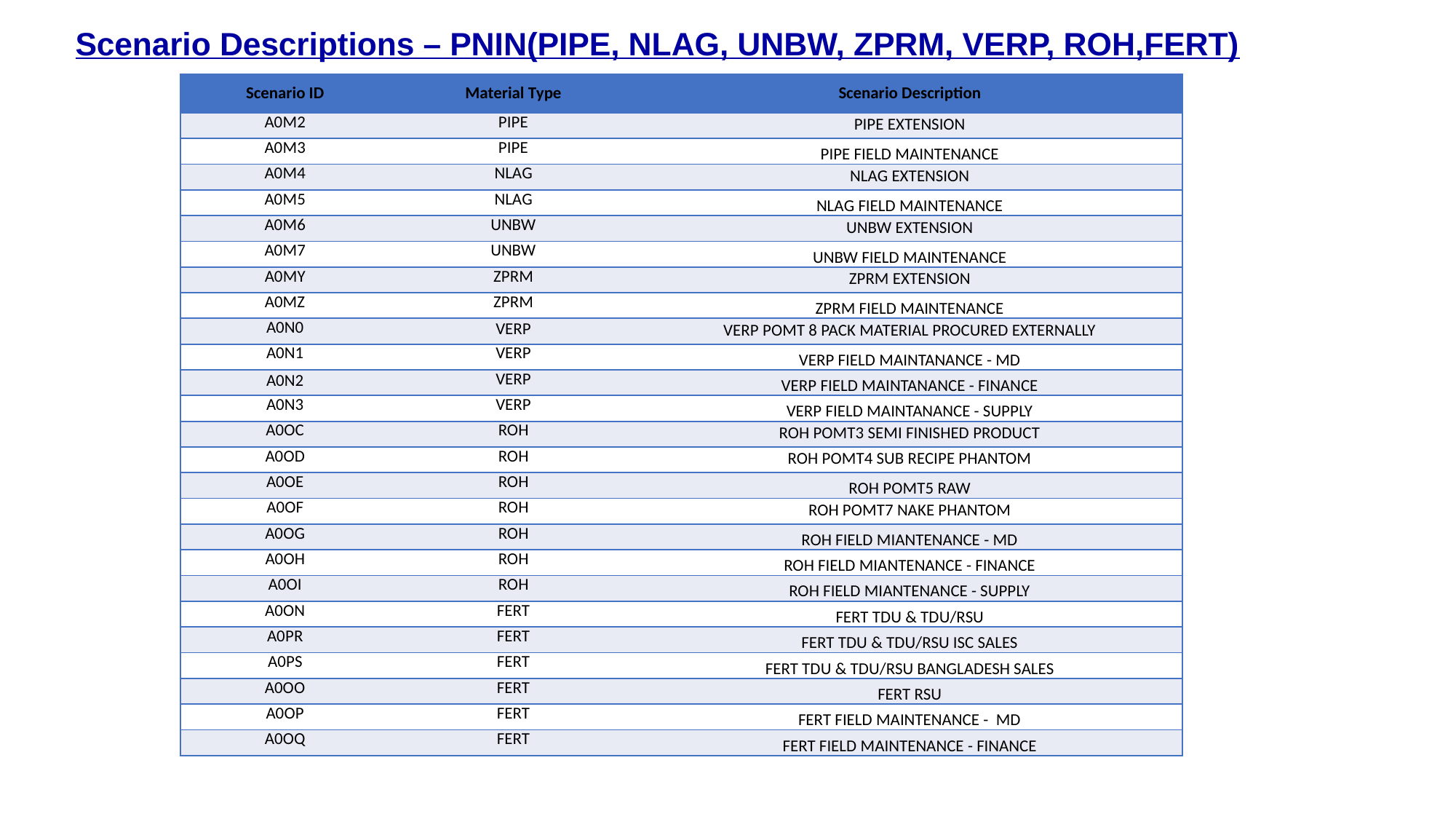

# Scenario Descriptions – PNIN(PIPE, NLAG, UNBW, ZPRM, VERP, ROH,FERT)
| Scenario ID | Material Type | Scenario Description |
| --- | --- | --- |
| A0M2 | PIPE | PIPE EXTENSION |
| A0M3 | PIPE | PIPE FIELD MAINTENANCE |
| A0M4 | NLAG | NLAG EXTENSION |
| A0M5 | NLAG | NLAG FIELD MAINTENANCE |
| A0M6 | UNBW | UNBW EXTENSION |
| A0M7 | UNBW | UNBW FIELD MAINTENANCE |
| A0MY | ZPRM | ZPRM EXTENSION |
| A0MZ | ZPRM | ZPRM FIELD MAINTENANCE |
| A0N0 | VERP | VERP POMT 8 PACK MATERIAL PROCURED EXTERNALLY |
| A0N1 | VERP | VERP FIELD MAINTANANCE - MD |
| A0N2 | VERP | VERP FIELD MAINTANANCE - FINANCE |
| A0N3 | VERP | VERP FIELD MAINTANANCE - SUPPLY |
| A0OC | ROH | ROH POMT3 SEMI FINISHED PRODUCT |
| A0OD | ROH | ROH POMT4 SUB RECIPE PHANTOM |
| A0OE | ROH | ROH POMT5 RAW |
| A0OF | ROH | ROH POMT7 NAKE PHANTOM |
| A0OG | ROH | ROH FIELD MIANTENANCE - MD |
| A0OH | ROH | ROH FIELD MIANTENANCE - FINANCE |
| A0OI | ROH | ROH FIELD MIANTENANCE - SUPPLY |
| A0ON | FERT | FERT TDU & TDU/RSU |
| A0PR | FERT | FERT TDU & TDU/RSU ISC SALES |
| A0PS | FERT | FERT TDU & TDU/RSU BANGLADESH SALES |
| A0OO | FERT | FERT RSU |
| A0OP | FERT | FERT FIELD MAINTENANCE - MD |
| A0OQ | FERT | FERT FIELD MAINTENANCE - FINANCE |